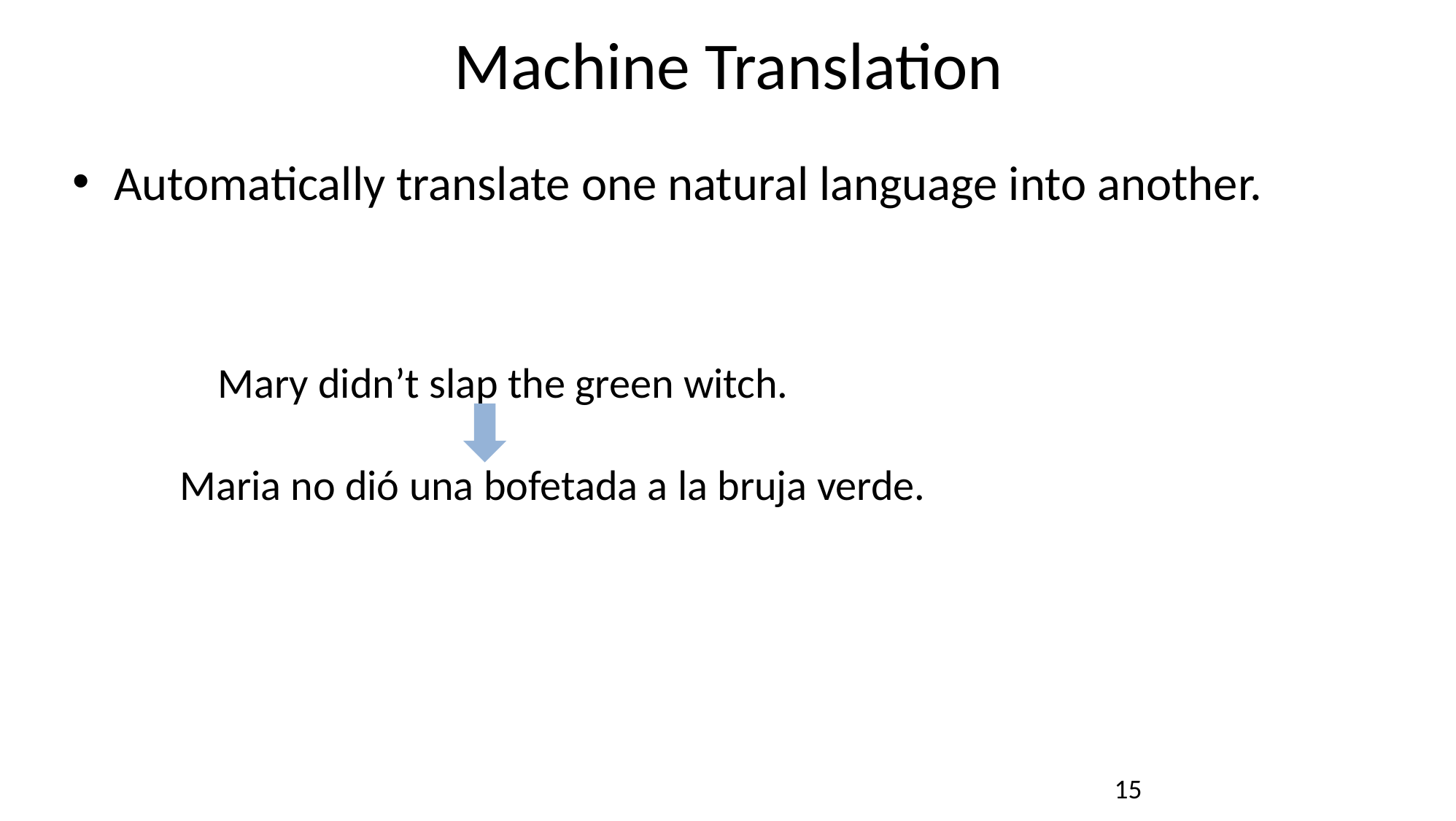

# Machine Translation
Automatically translate one natural language into another.
     Mary didn’t slap the green witch.

Maria no dió una bofetada a la bruja verde.

15